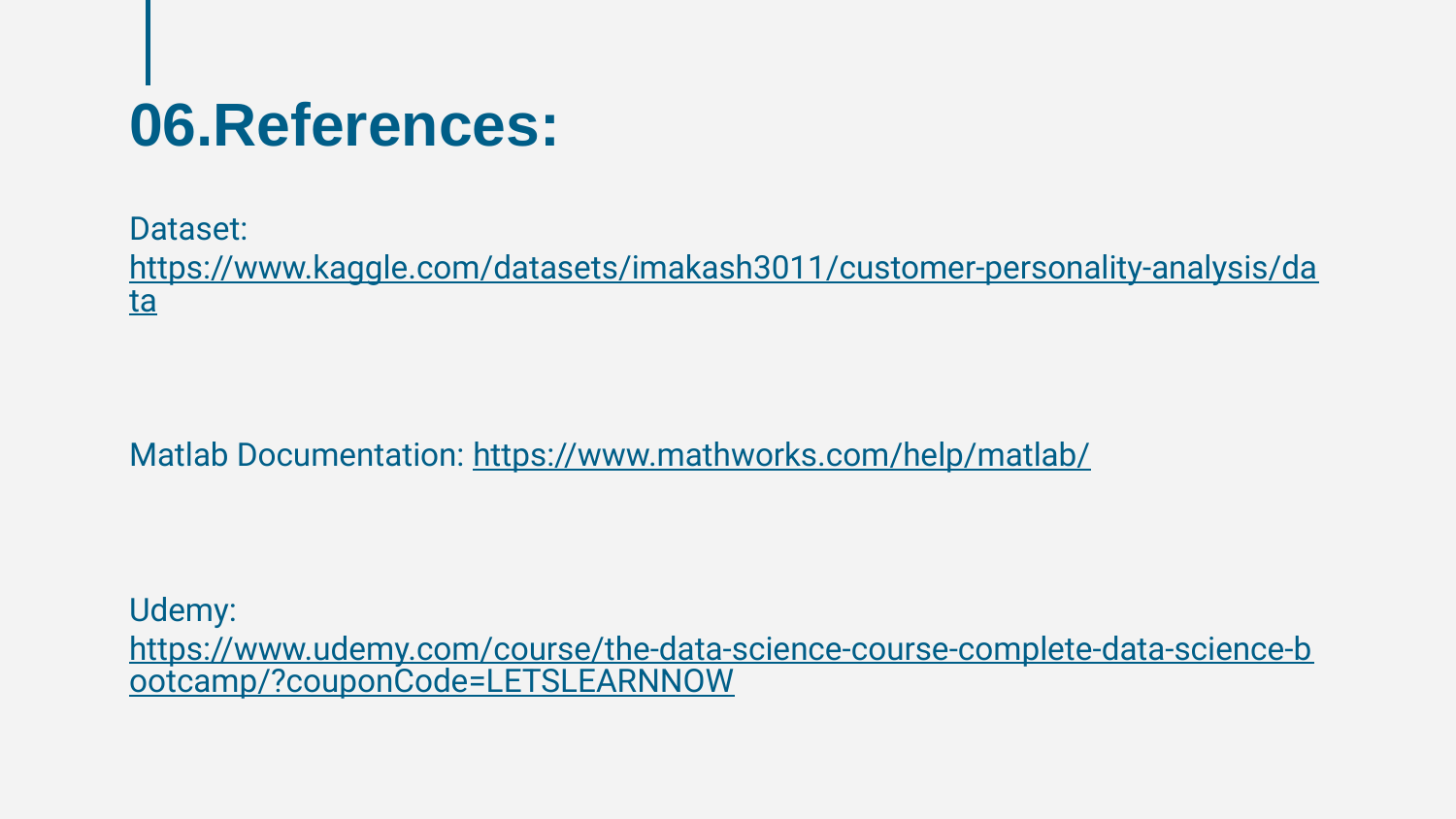

# 06.References:
Dataset: https://www.kaggle.com/datasets/imakash3011/customer-personality-analysis/data

Matlab Documentation: https://www.mathworks.com/help/matlab/

Udemy: https://www.udemy.com/course/the-data-science-course-complete-data-science-bootcamp/?couponCode=LETSLEARNNOW